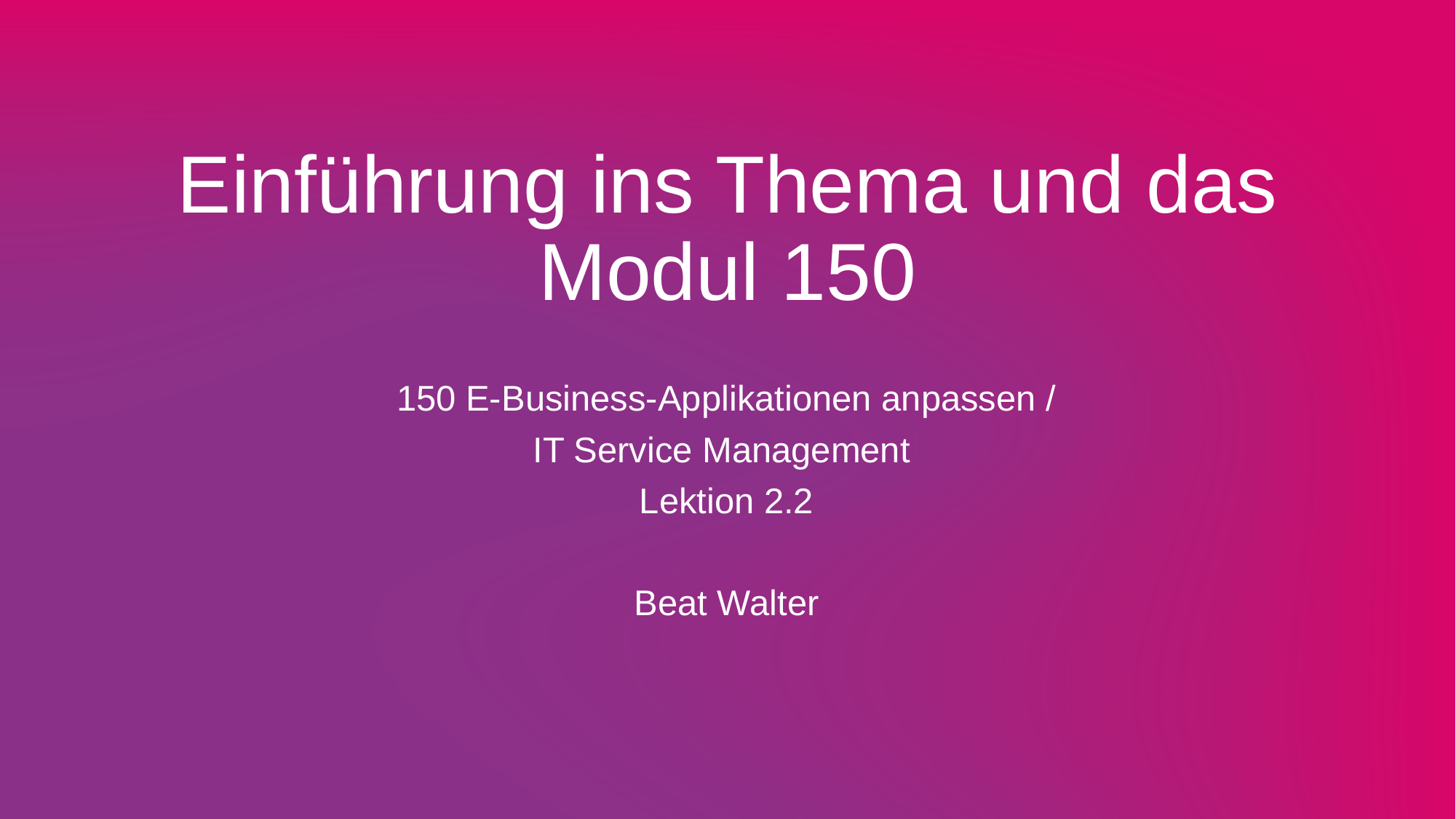

# Einführung ins Thema und das Modul 150
150 E-Business-Applikationen anpassen /
IT Service Management
Lektion 2.2

Beat Walter